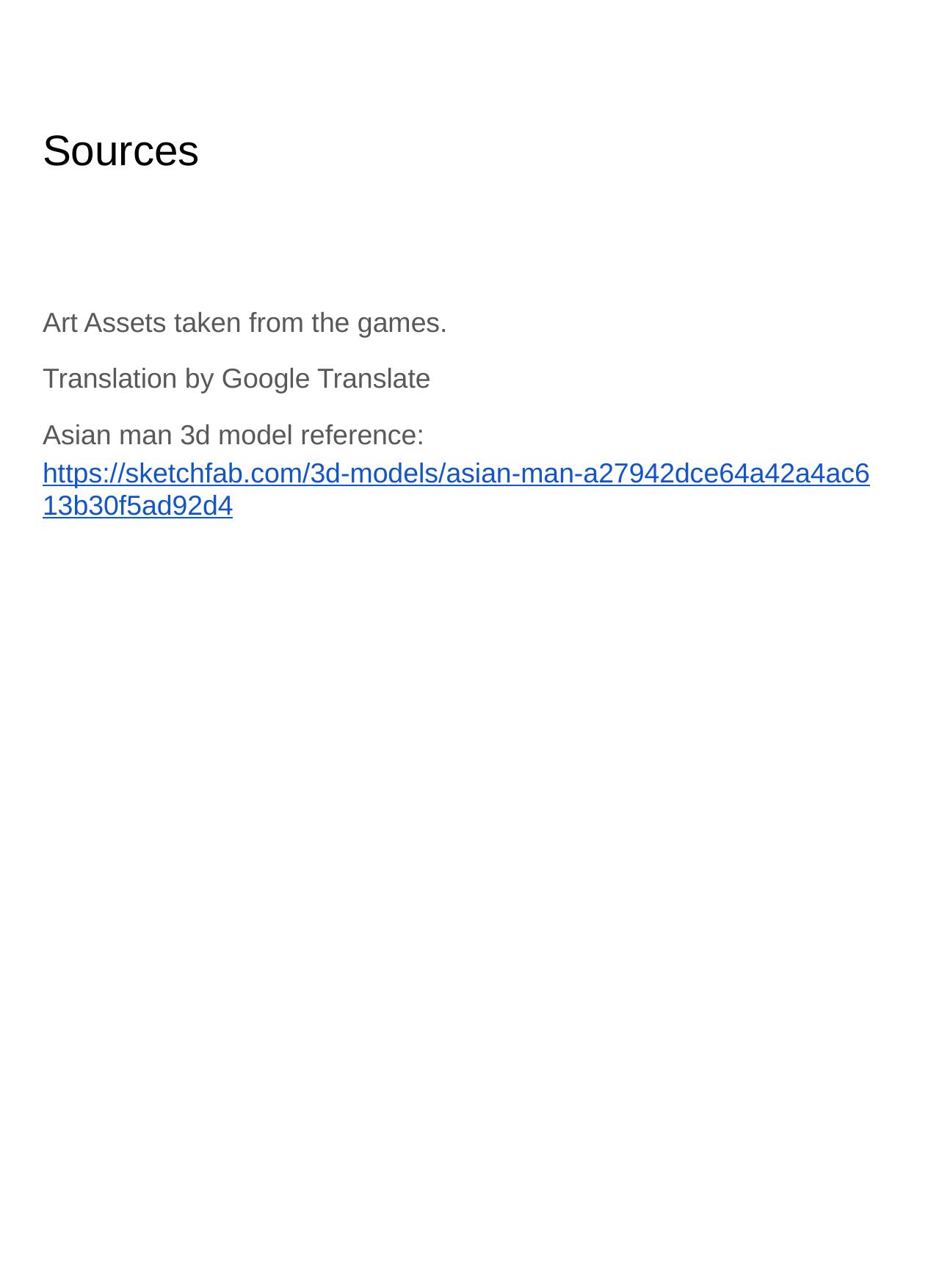

# Sources
Art Assets taken from the games.
Translation by Google Translate
Asian man 3d model reference: https://sketchfab.com/3d-models/asian-man-a27942dce64a42a4ac613b30f5ad92d4